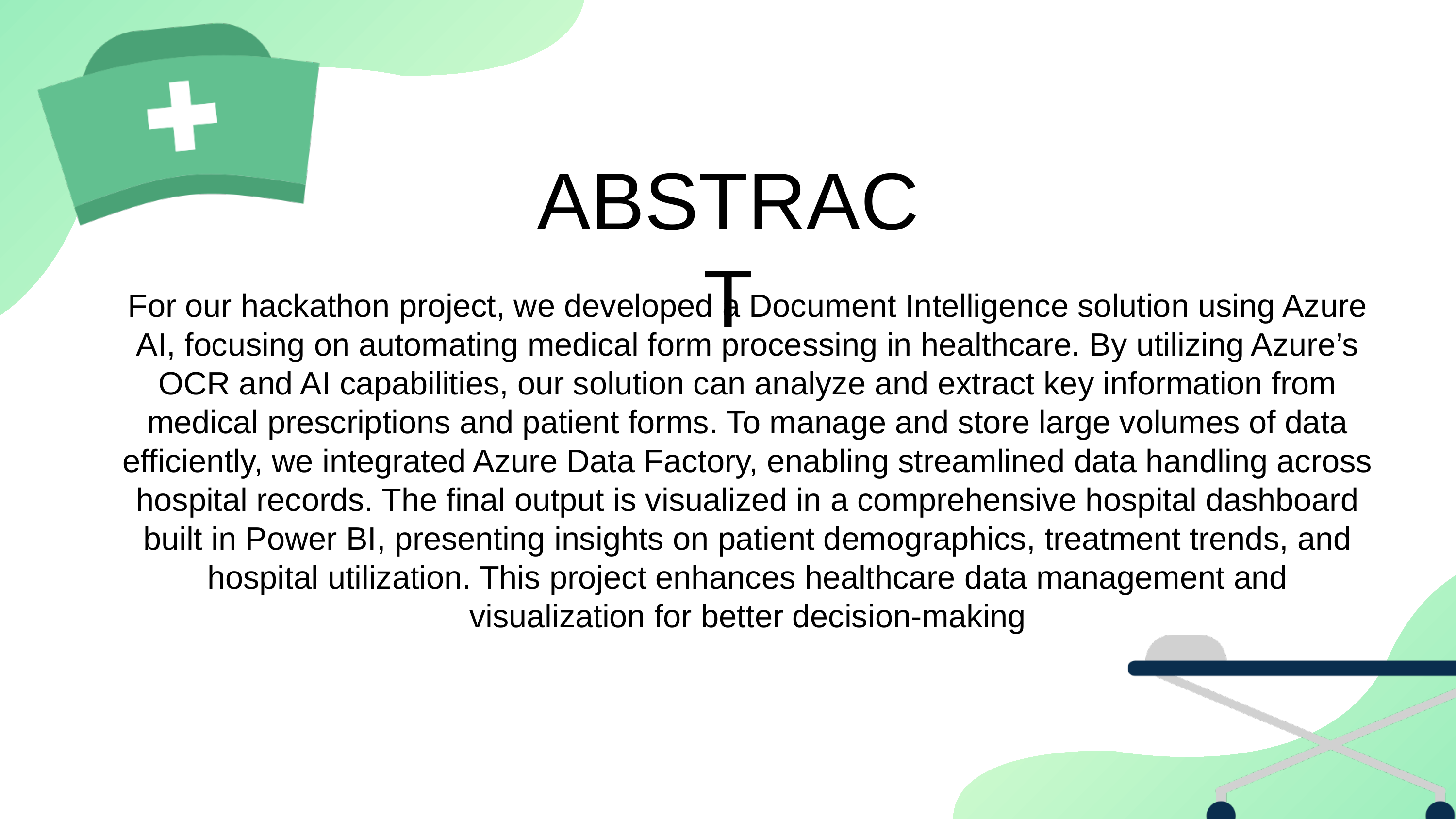

ABSTRACT
For our hackathon project, we developed a Document Intelligence solution using Azure AI, focusing on automating medical form processing in healthcare. By utilizing Azure’s OCR and AI capabilities, our solution can analyze and extract key information from medical prescriptions and patient forms. To manage and store large volumes of data efficiently, we integrated Azure Data Factory, enabling streamlined data handling across hospital records. The final output is visualized in a comprehensive hospital dashboard built in Power BI, presenting insights on patient demographics, treatment trends, and hospital utilization. This project enhances healthcare data management and visualization for better decision-making